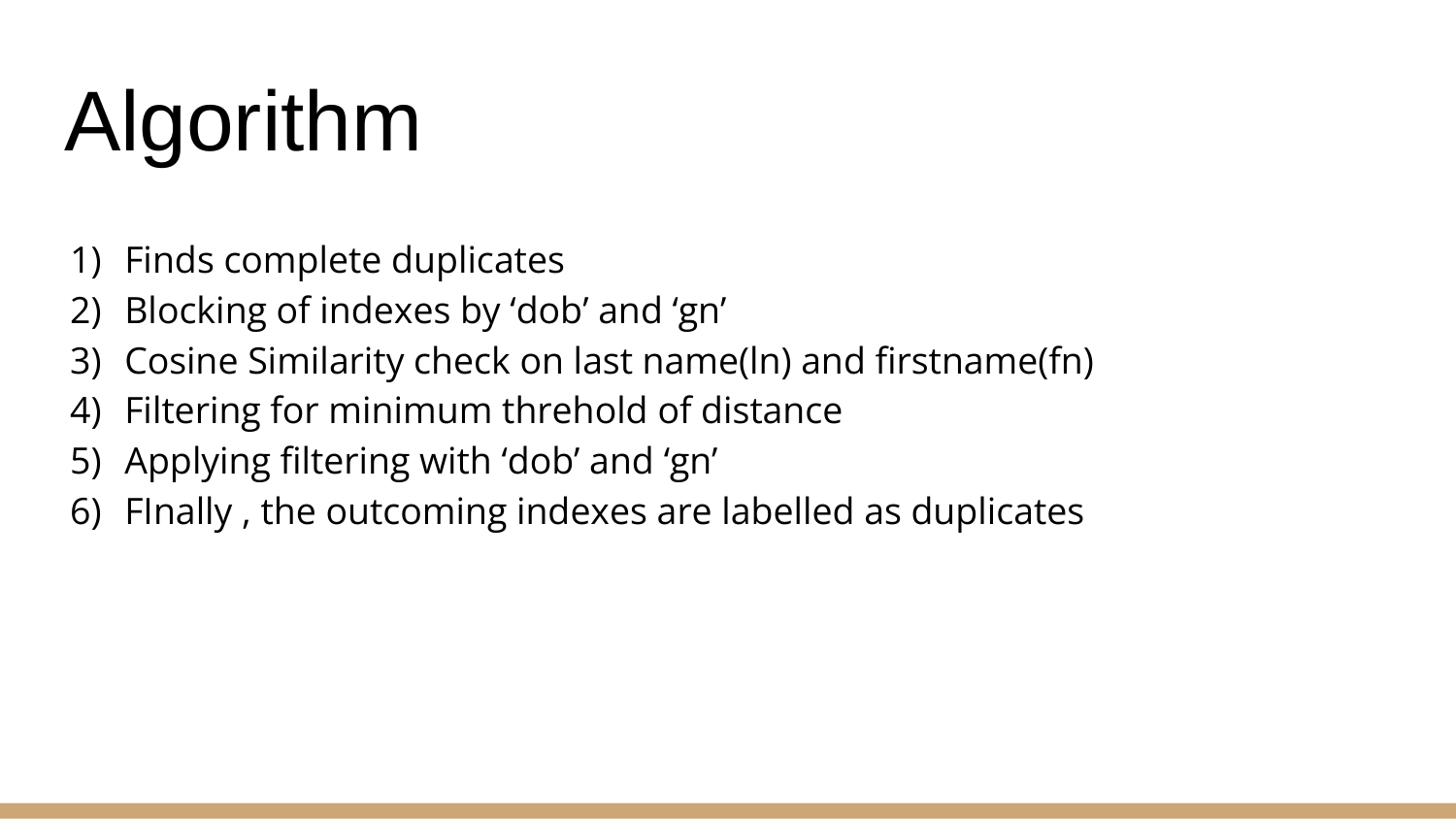

# Algorithm
Finds complete duplicates
Blocking of indexes by ‘dob’ and ‘gn’
Cosine Similarity check on last name(ln) and firstname(fn)
Filtering for minimum threhold of distance
Applying filtering with ‘dob’ and ‘gn’
FInally , the outcoming indexes are labelled as duplicates